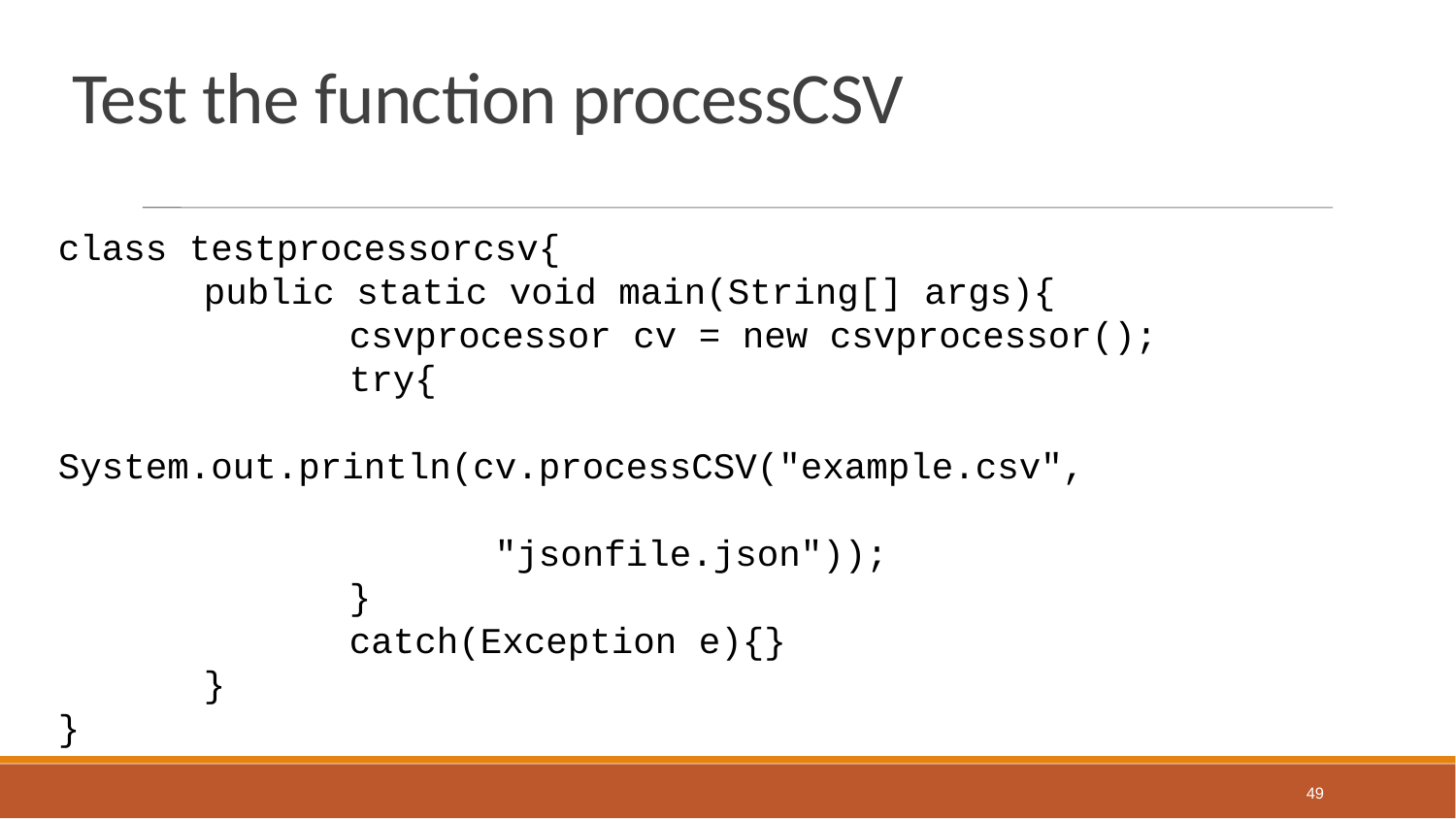

Test the function processCSV
class testprocessorcsv{
	public static void main(String[] args){
		csvprocessor cv = new csvprocessor();
		try{
			System.out.println(cv.processCSV("example.csv",
												"jsonfile.json"));
		}
		catch(Exception e){}
	}
}
49